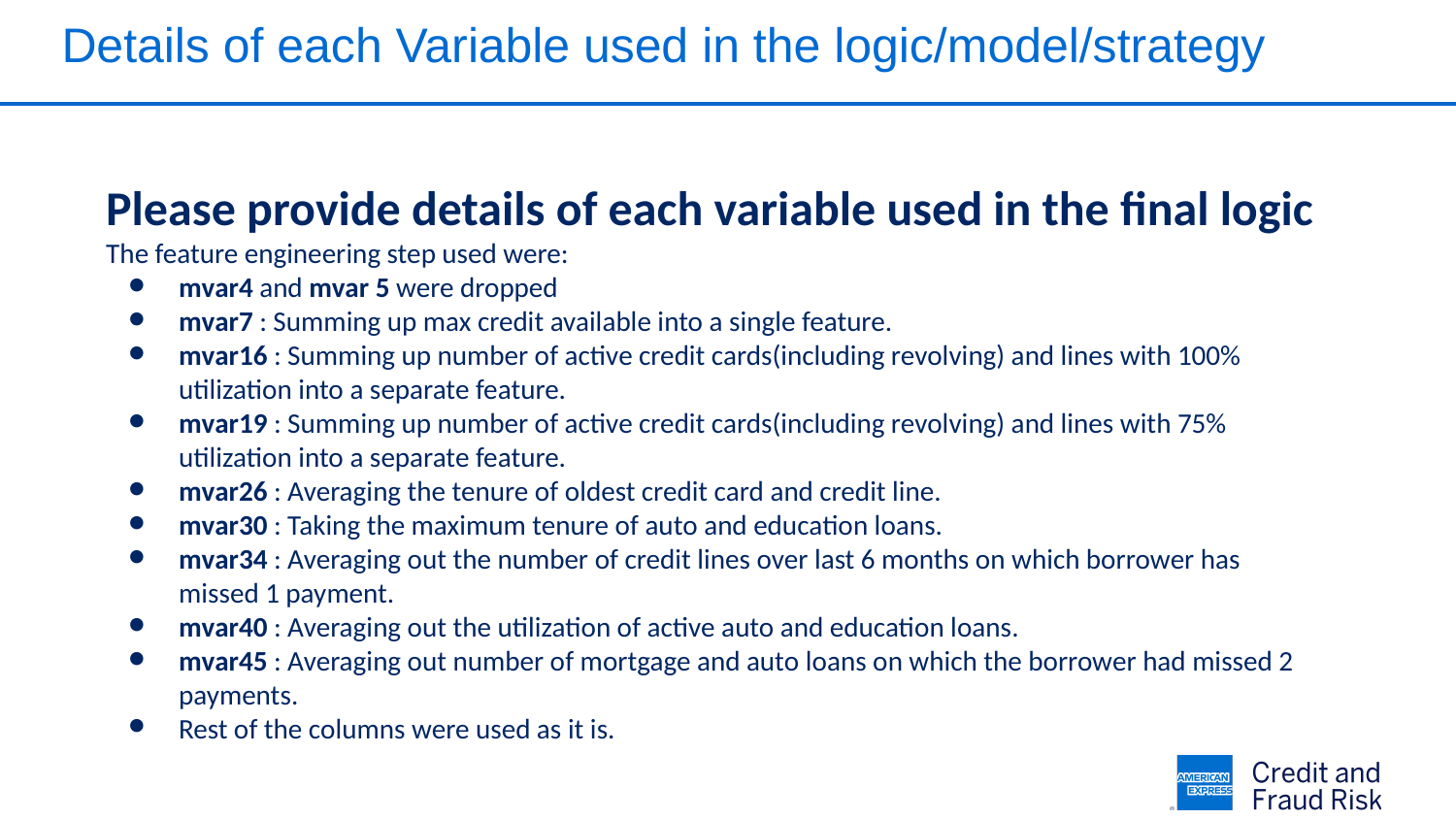

# Details of each Variable used in the logic/model/strategy
Please provide details of each variable used in the final logic
The feature engineering step used were:
mvar4 and mvar 5 were dropped
mvar7 : Summing up max credit available into a single feature.
mvar16 : Summing up number of active credit cards(including revolving) and lines with 100% utilization into a separate feature.
mvar19 : Summing up number of active credit cards(including revolving) and lines with 75% utilization into a separate feature.
mvar26 : Averaging the tenure of oldest credit card and credit line.
mvar30 : Taking the maximum tenure of auto and education loans.
mvar34 : Averaging out the number of credit lines over last 6 months on which borrower has missed 1 payment.
mvar40 : Averaging out the utilization of active auto and education loans.
mvar45 : Averaging out number of mortgage and auto loans on which the borrower had missed 2 payments.
Rest of the columns were used as it is.